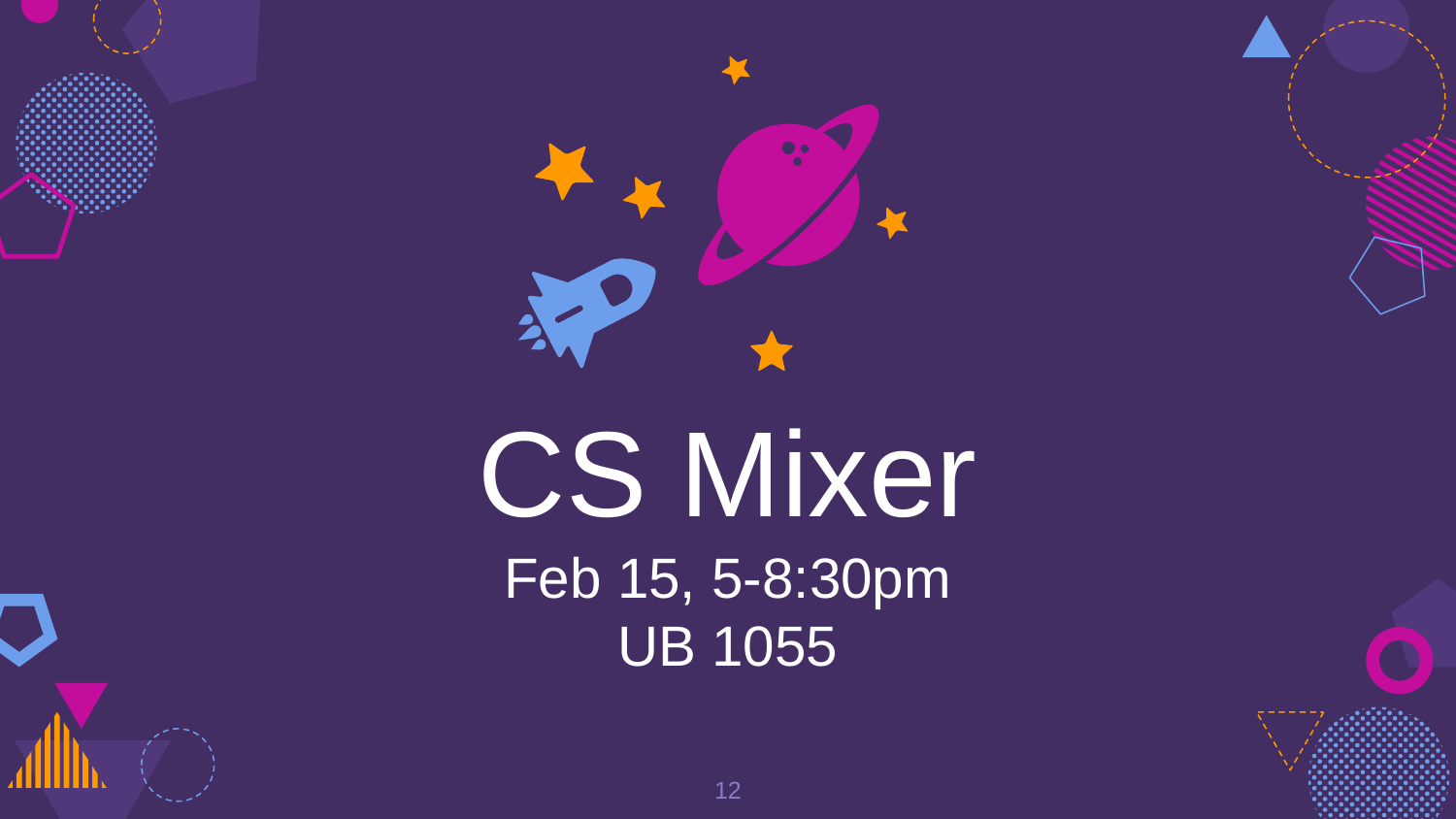

CS Mixer
Feb 15, 5-8:30pm
UB 1055
12